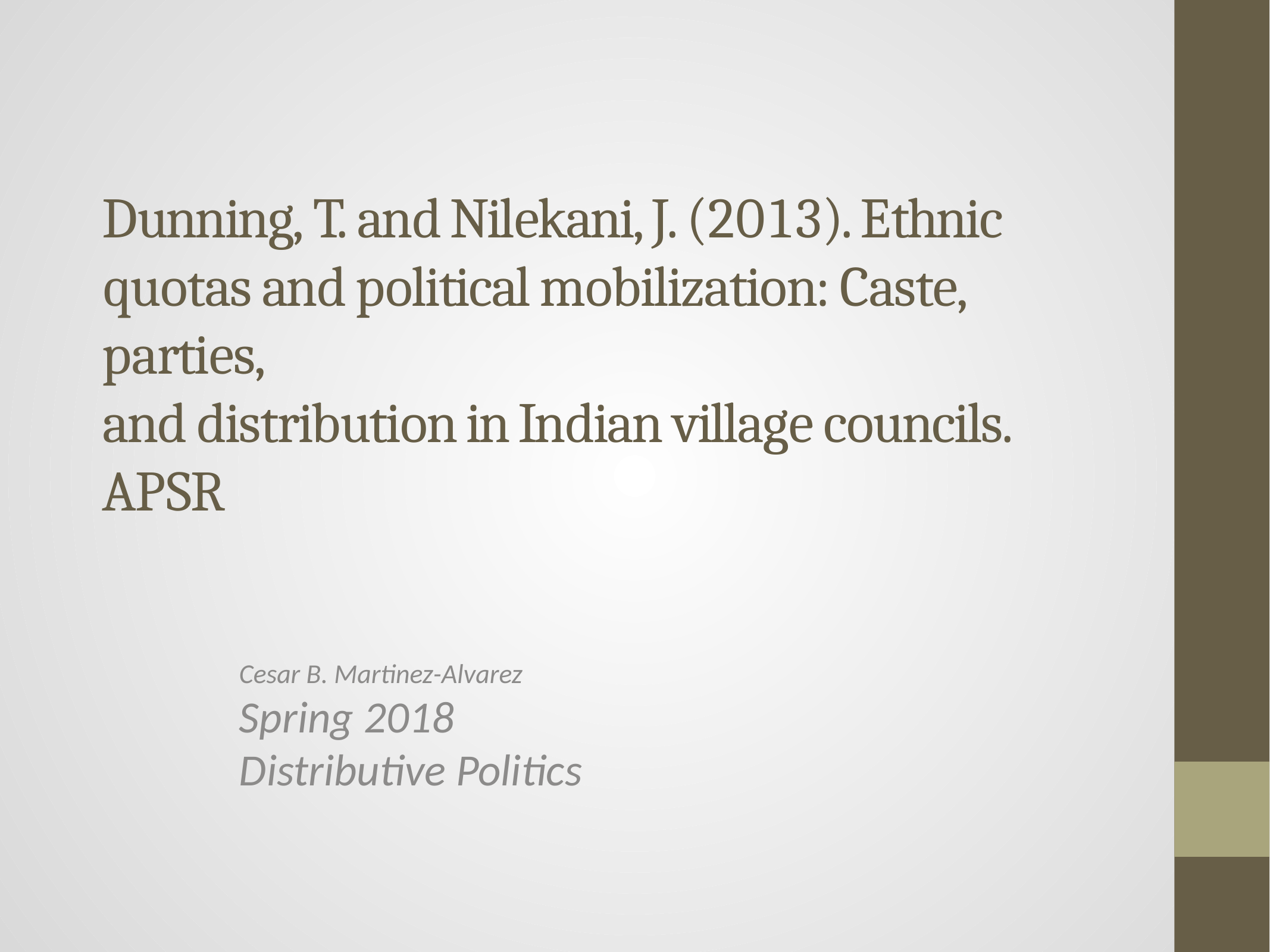

# Dunning, T. and Nilekani, J. (2013). Ethnic quotas and political mobilization: Caste, parties,
and distribution in Indian village councils. APSR

Cesar B. Martinez-Alvarez
Spring 2018
Distributive Politics